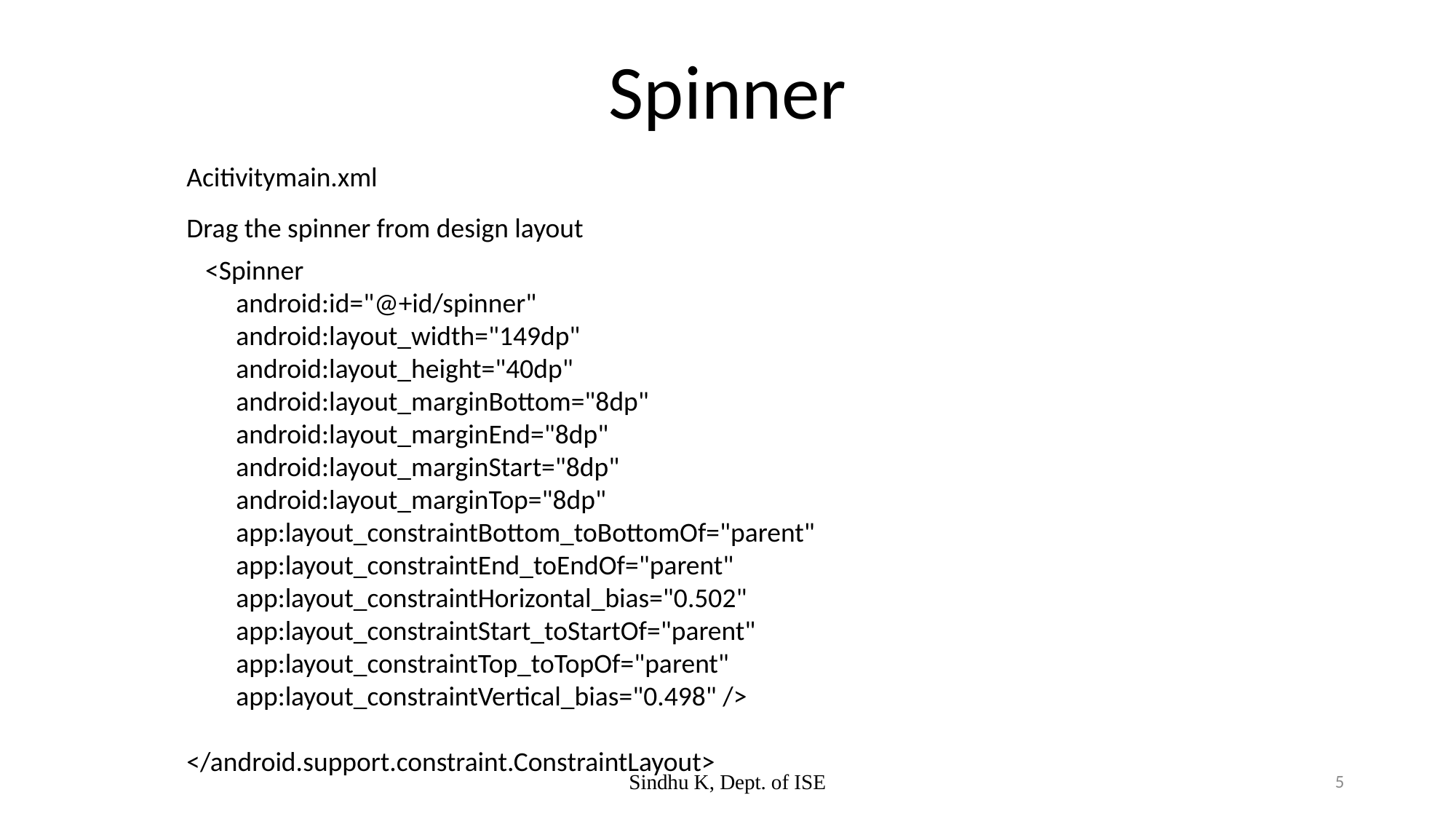

# Spinner

Acitivitymain.xml
Drag the spinner from design layout
   <Spinner
        android:id="@+id/spinner"
        android:layout_width="149dp"
        android:layout_height="40dp"
        android:layout_marginBottom="8dp"
        android:layout_marginEnd="8dp"
        android:layout_marginStart="8dp"
        android:layout_marginTop="8dp"
        app:layout_constraintBottom_toBottomOf="parent"
        app:layout_constraintEnd_toEndOf="parent"
        app:layout_constraintHorizontal_bias="0.502"
        app:layout_constraintStart_toStartOf="parent"
        app:layout_constraintTop_toTopOf="parent"
        app:layout_constraintVertical_bias="0.498" />

</android.support.constraint.ConstraintLayout>
Sindhu K, Dept. of ISE
5